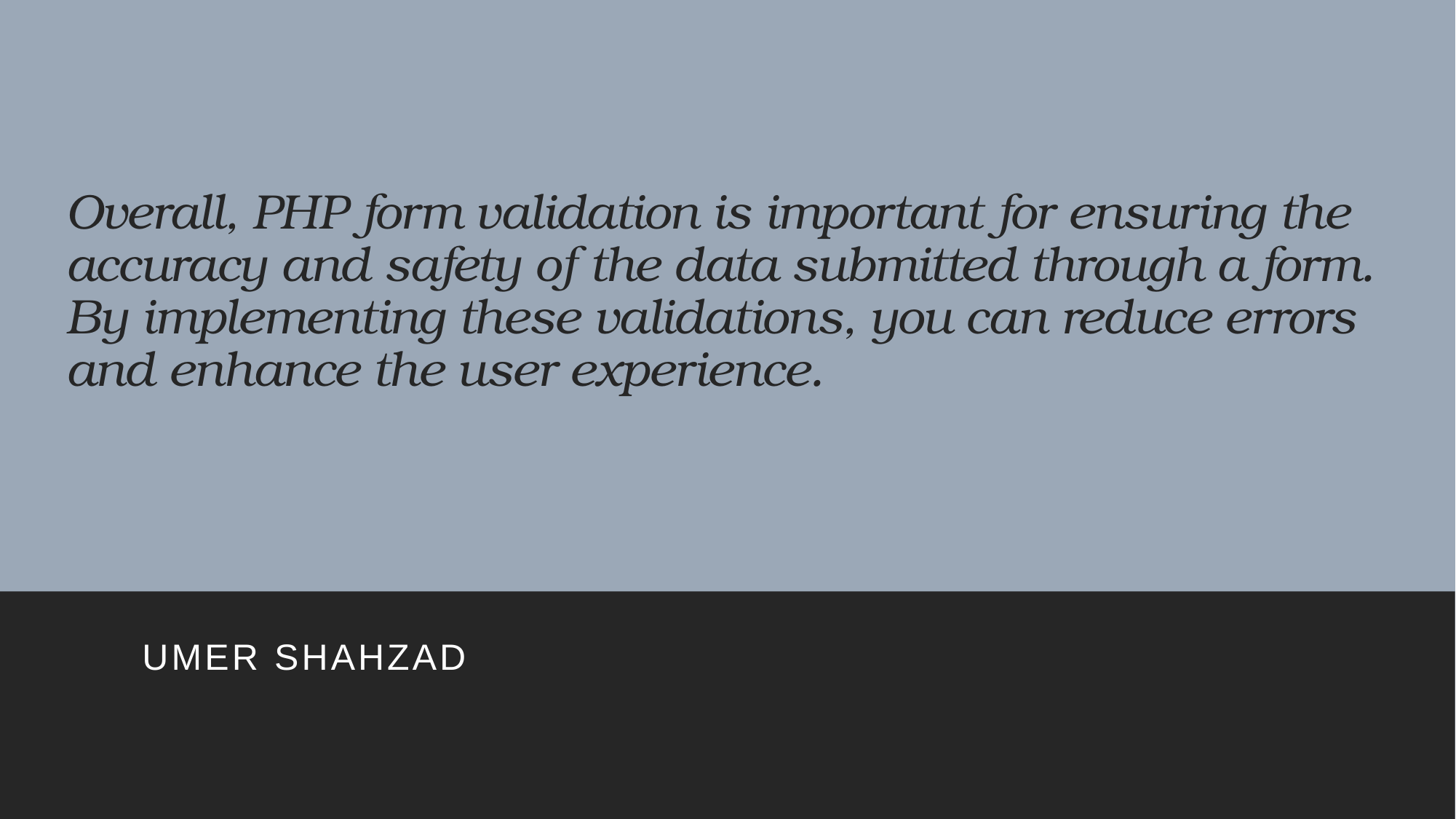

# Overall, PHP form validation is important for ensuring the accuracy and safety of the data submitted through a form. By implementing these validations, you can reduce errors and enhance the user experience.

Umer Shahzad